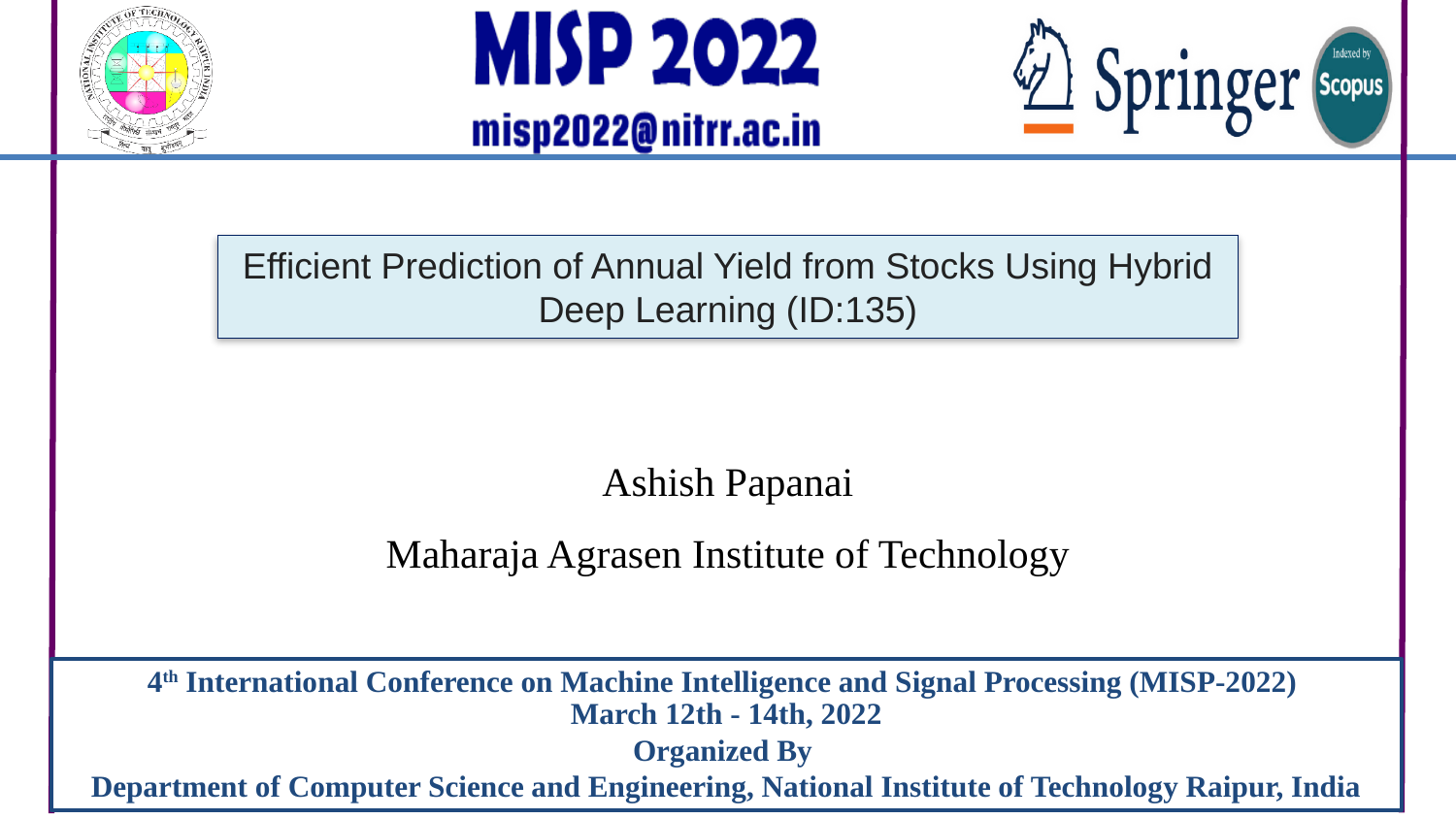

# Efficient Prediction of Annual Yield from Stocks Using Hybrid Deep Learning (ID:135)
Ashish Papanai
Maharaja Agrasen Institute of Technology